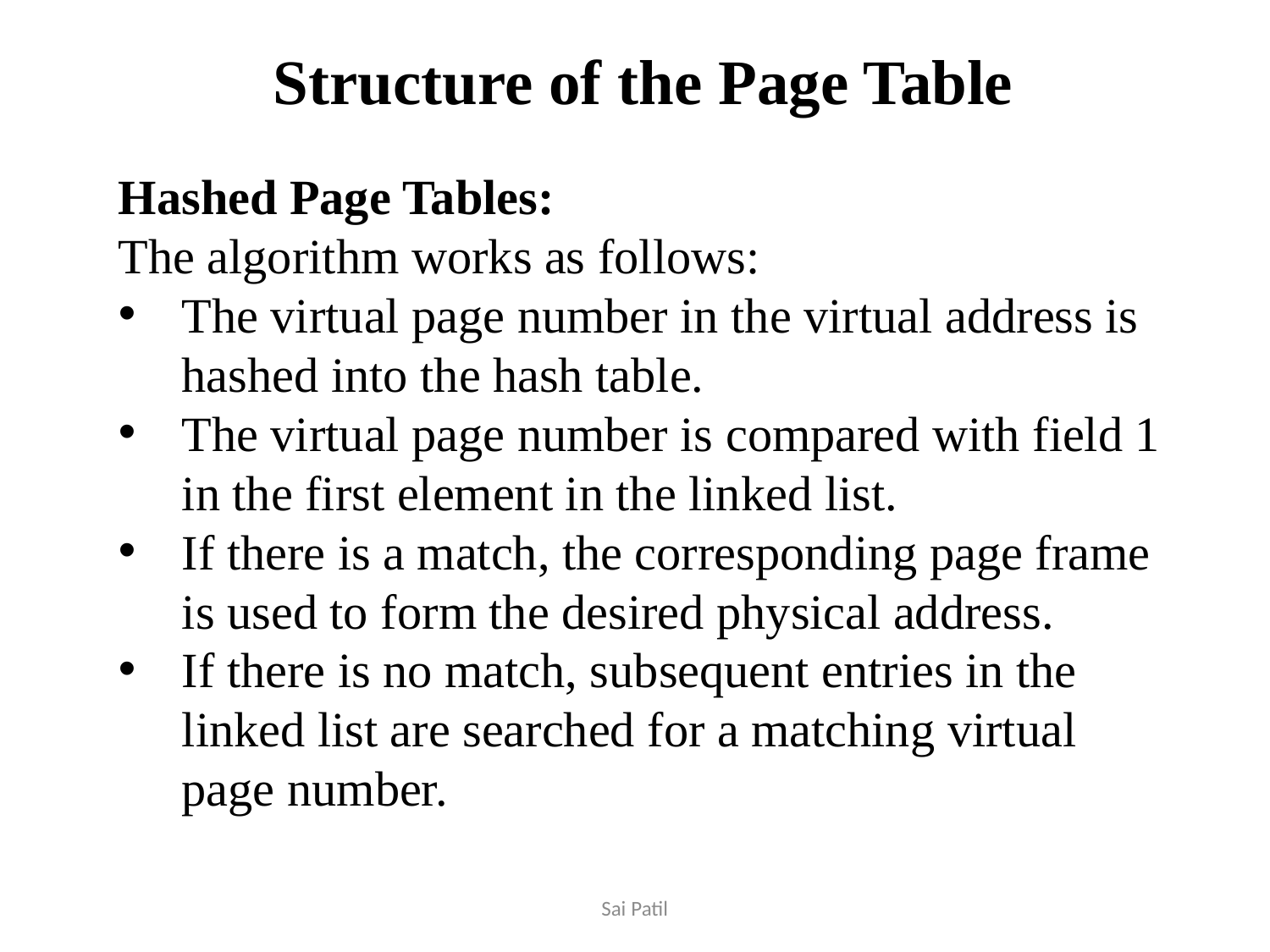

Structure of the Page Table
Hashed Page Tables:
The algorithm works as follows:
The virtual page number in the virtual address is hashed into the hash table.
The virtual page number is compared with field 1 in the first element in the linked list.
If there is a match, the corresponding page frame is used to form the desired physical address.
If there is no match, subsequent entries in the linked list are searched for a matching virtual page number.

Sai Patil